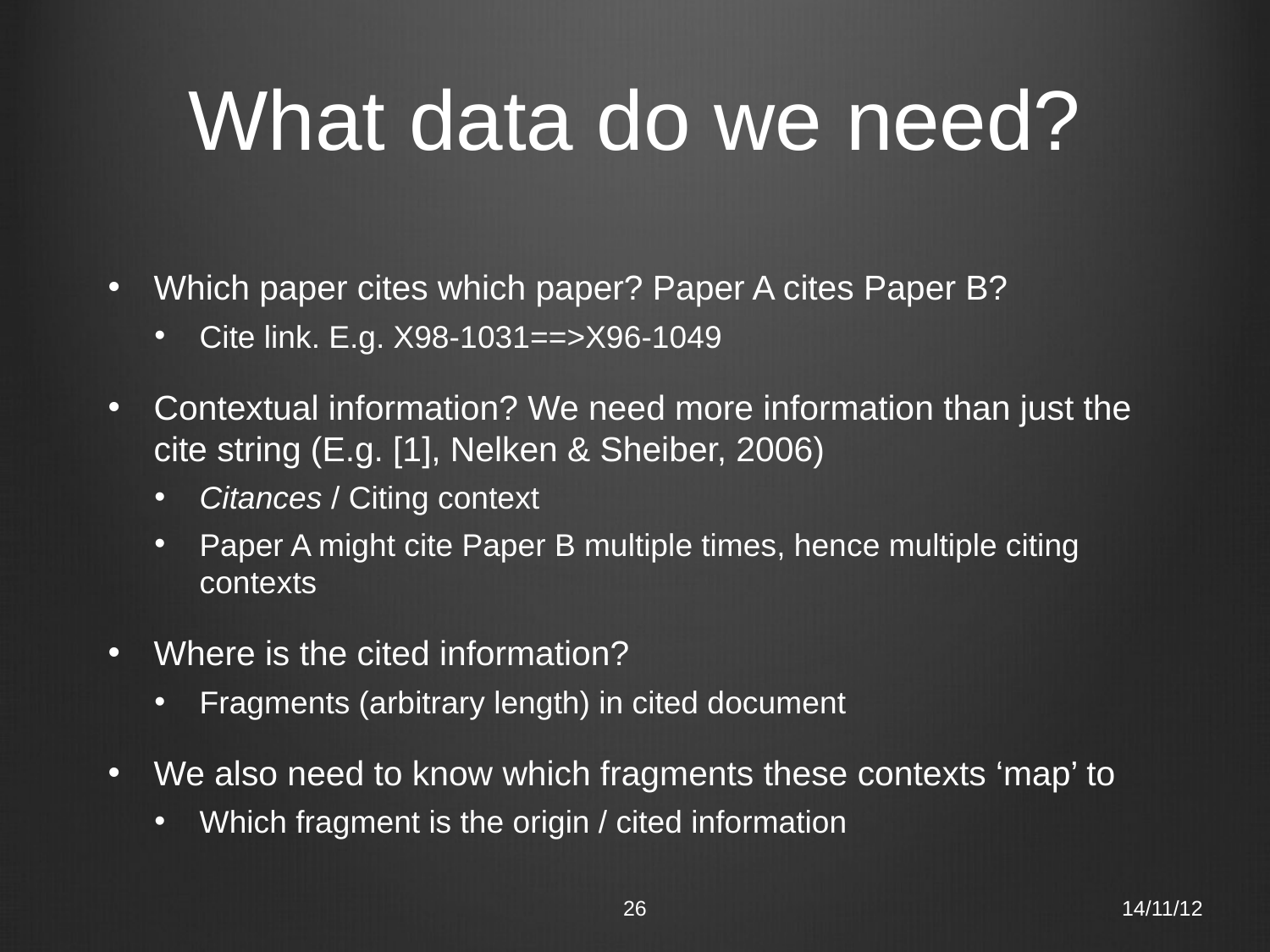

# What data do we need?
Which paper cites which paper? Paper A cites Paper B?
Cite link. E.g. X98-1031==>X96-1049
Contextual information? We need more information than just the cite string (E.g. [1], Nelken & Sheiber, 2006)
Citances / Citing context
Paper A might cite Paper B multiple times, hence multiple citing contexts
Where is the cited information?
Fragments (arbitrary length) in cited document
We also need to know which fragments these contexts ‘map’ to
Which fragment is the origin / cited information

26
14/11/12